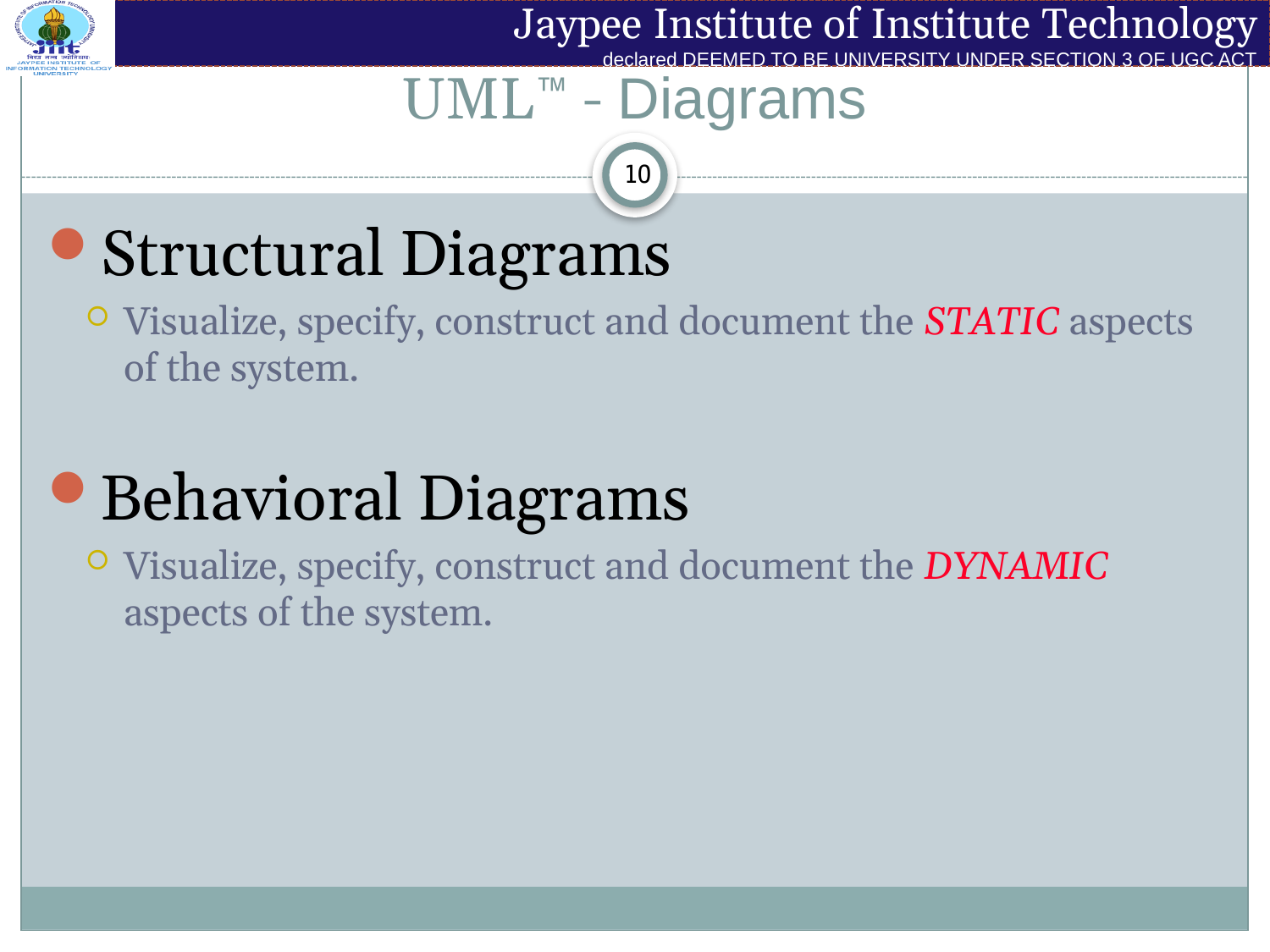

# UML™ - Diagrams
Structural Diagrams
Visualize, specify, construct and document the STATIC aspects of the system.

Behavioral Diagrams
Visualize, specify, construct and document the DYNAMIC aspects of the system.

10